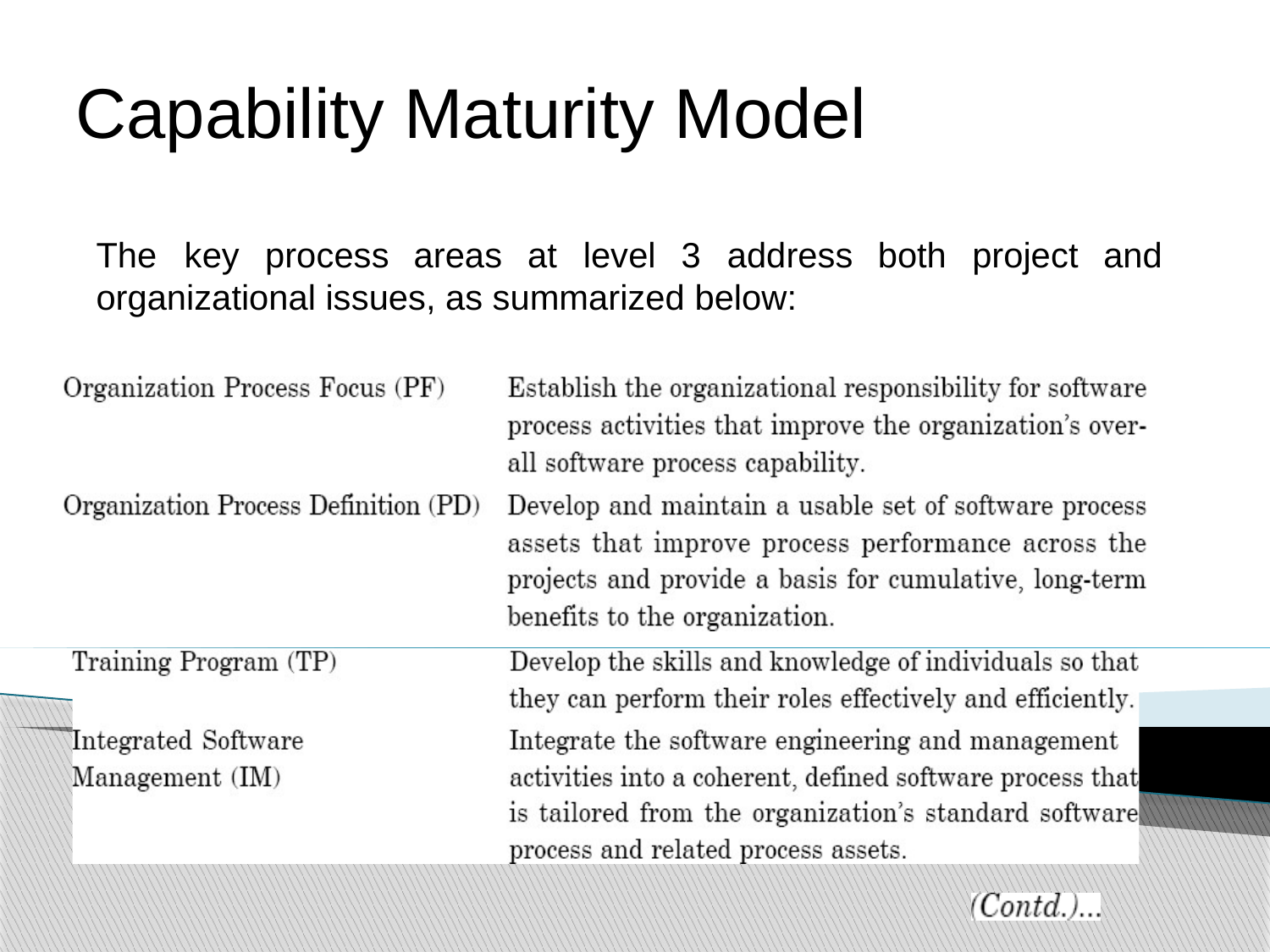

Capability Maturity Model
The	key	process	areas	at	level	3	address	both	project	and  organizational issues, as summarized below: